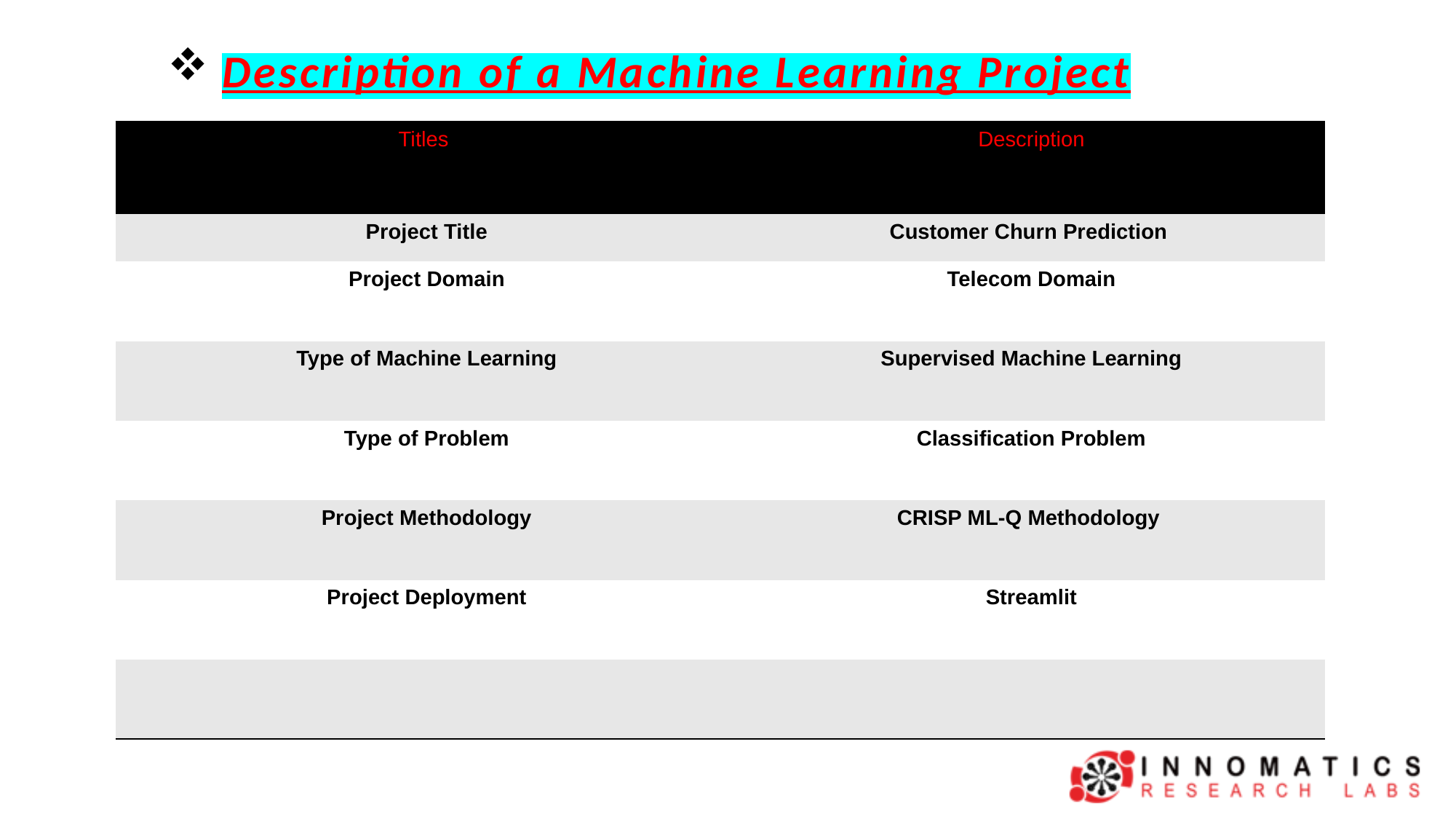

Description of a Machine Learning Project
Introduction
Problem Statement
Tools (Libraries) used
Website URL’s for Web-Scrapping
Raw Data
Data Cleaning and Data Manipulation
Cleaned Data
EDA (Uni, Bi and Multi - variate Data analysis using graphs)
Challenges
Conclusion
| Titles | Description |
| --- | --- |
| Project Title | Customer Churn Prediction |
| Project Domain | Telecom Domain |
| Type of Machine Learning | Supervised Machine Learning |
| Type of Problem | Classification Problem |
| Project Methodology | CRISP ML-Q Methodology |
| Project Deployment | Streamlit |
|  |  |